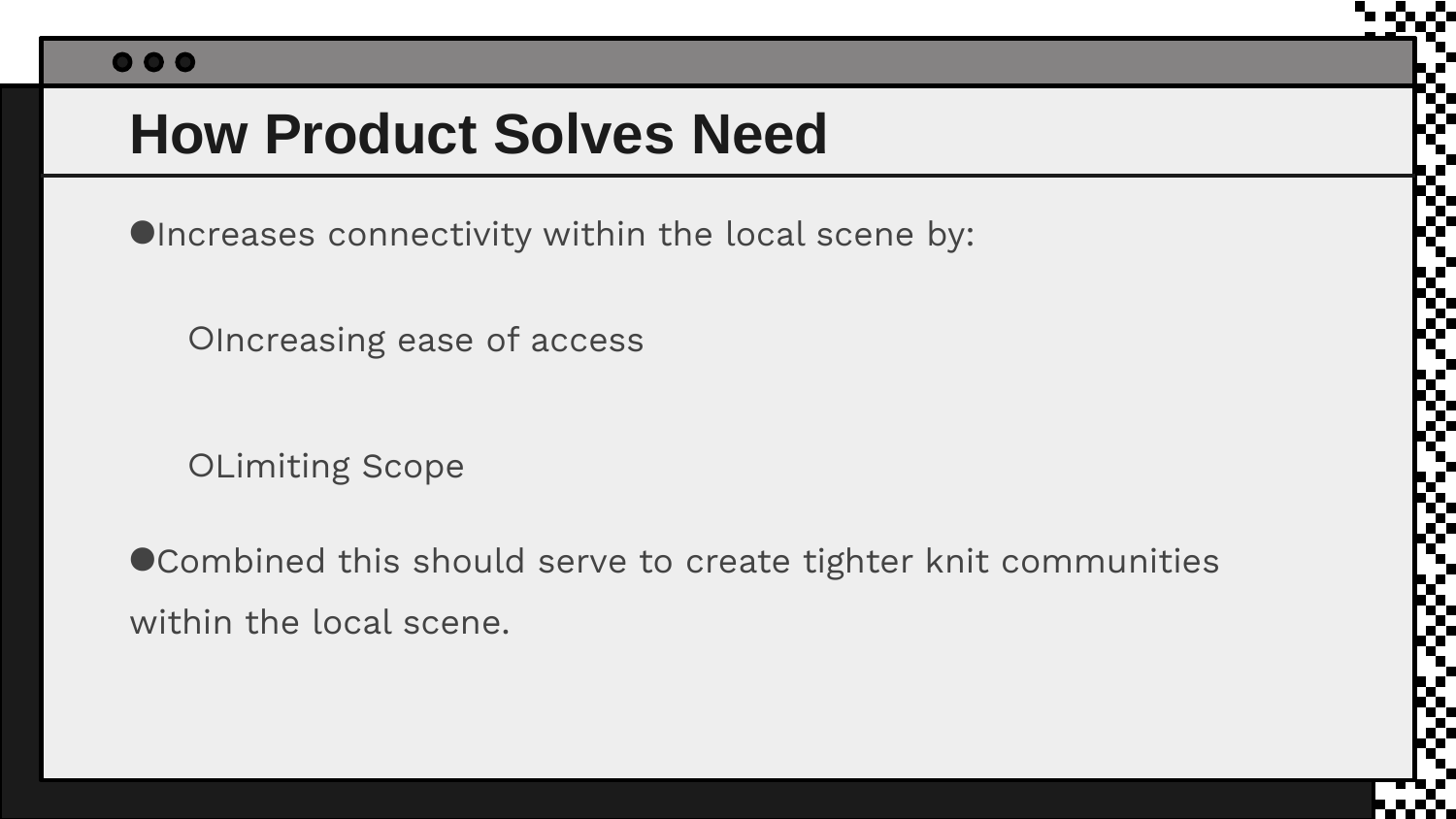

# How Product Solves Need
Increases connectivity within the local scene by:
Increasing ease of access
Limiting Scope
Combined this should serve to create tighter knit communities within the local scene.